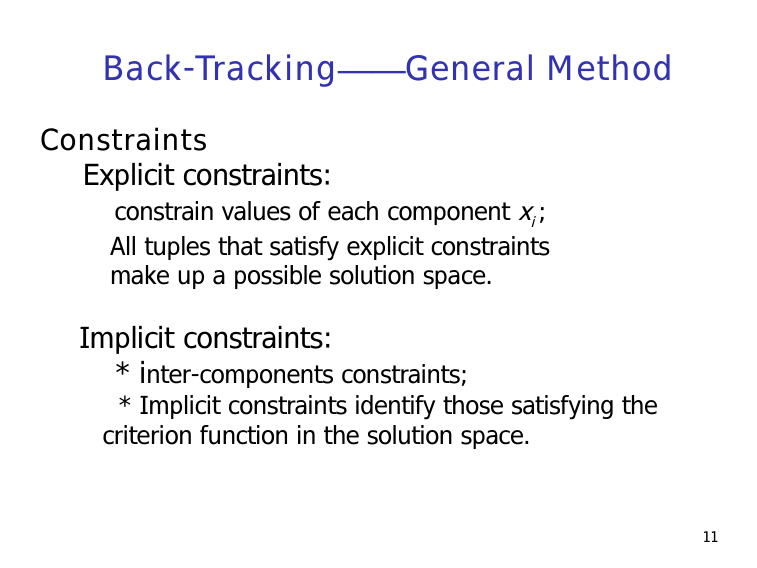

11
# Back-Tracking——General Method
Constraints
     Explicit constraints:
        constrain values of each component xi ;
         All tuples that satisfy explicit constraints
         make up a possible solution space.

     Implicit constraints:
        * inter-components constraints;
          * Implicit constraints identify those satisfying the
        criterion function in the solution space.